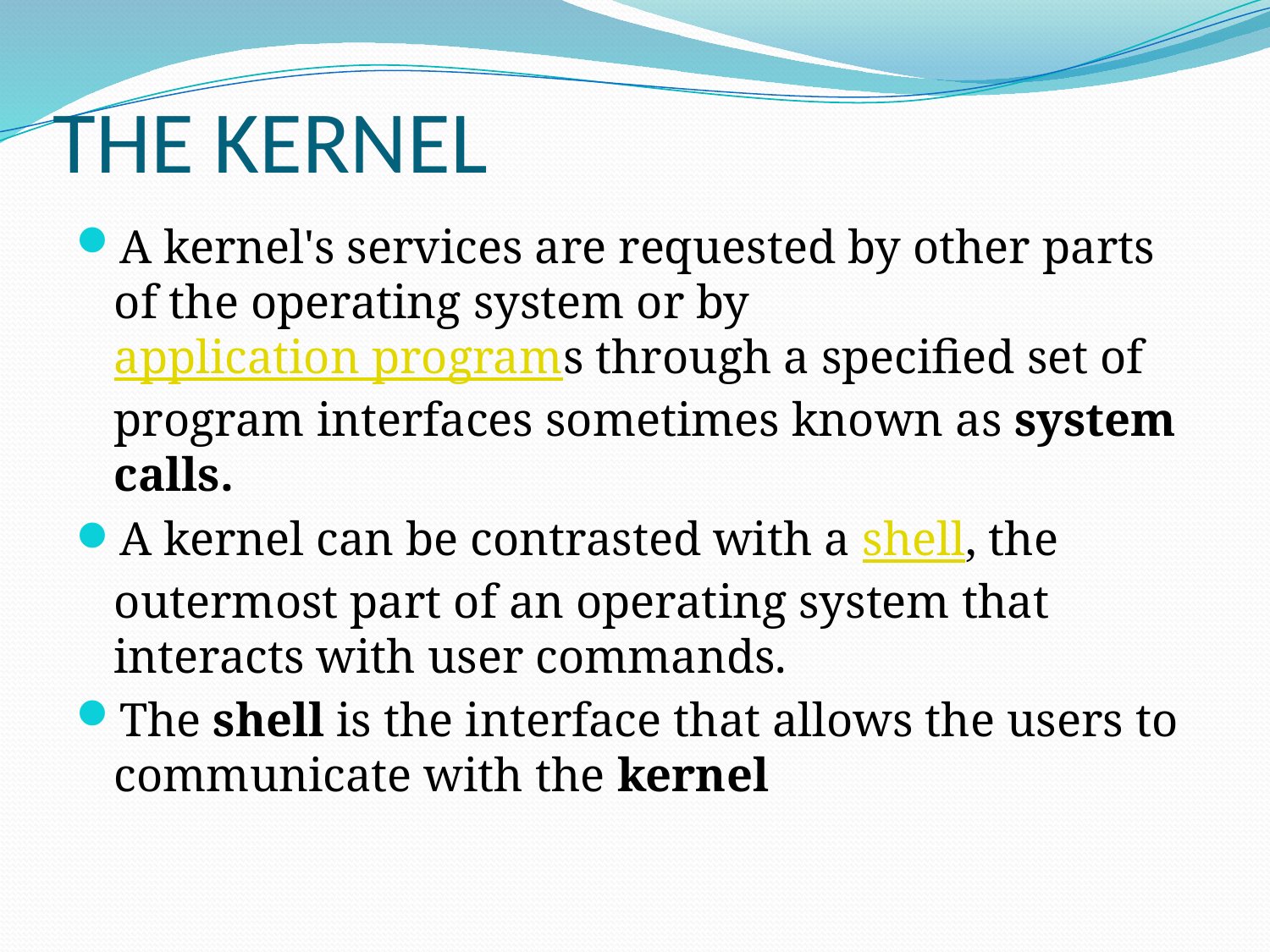

# THE KERNEL
A kernel's services are requested by other parts of the operating system or by application programs through a specified set of program interfaces sometimes known as system calls.
A kernel can be contrasted with a shell, the outermost part of an operating system that interacts with user commands.
The shell is the interface that allows the users to communicate with the kernel